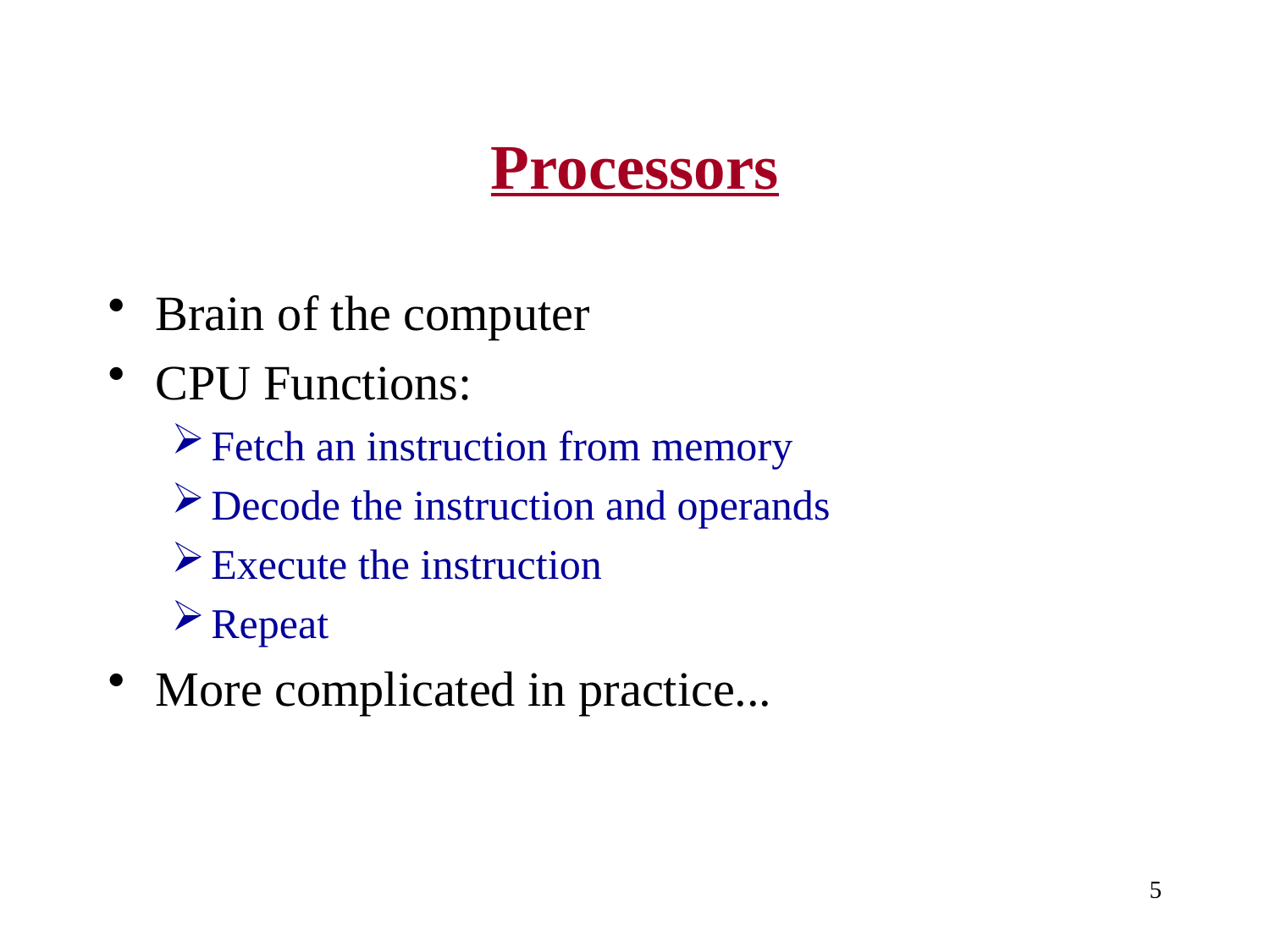

# Processors
Brain of the computer
CPU Functions:
Fetch an instruction from memory
Decode the instruction and operands
Execute the instruction
Repeat
More complicated in practice...
5